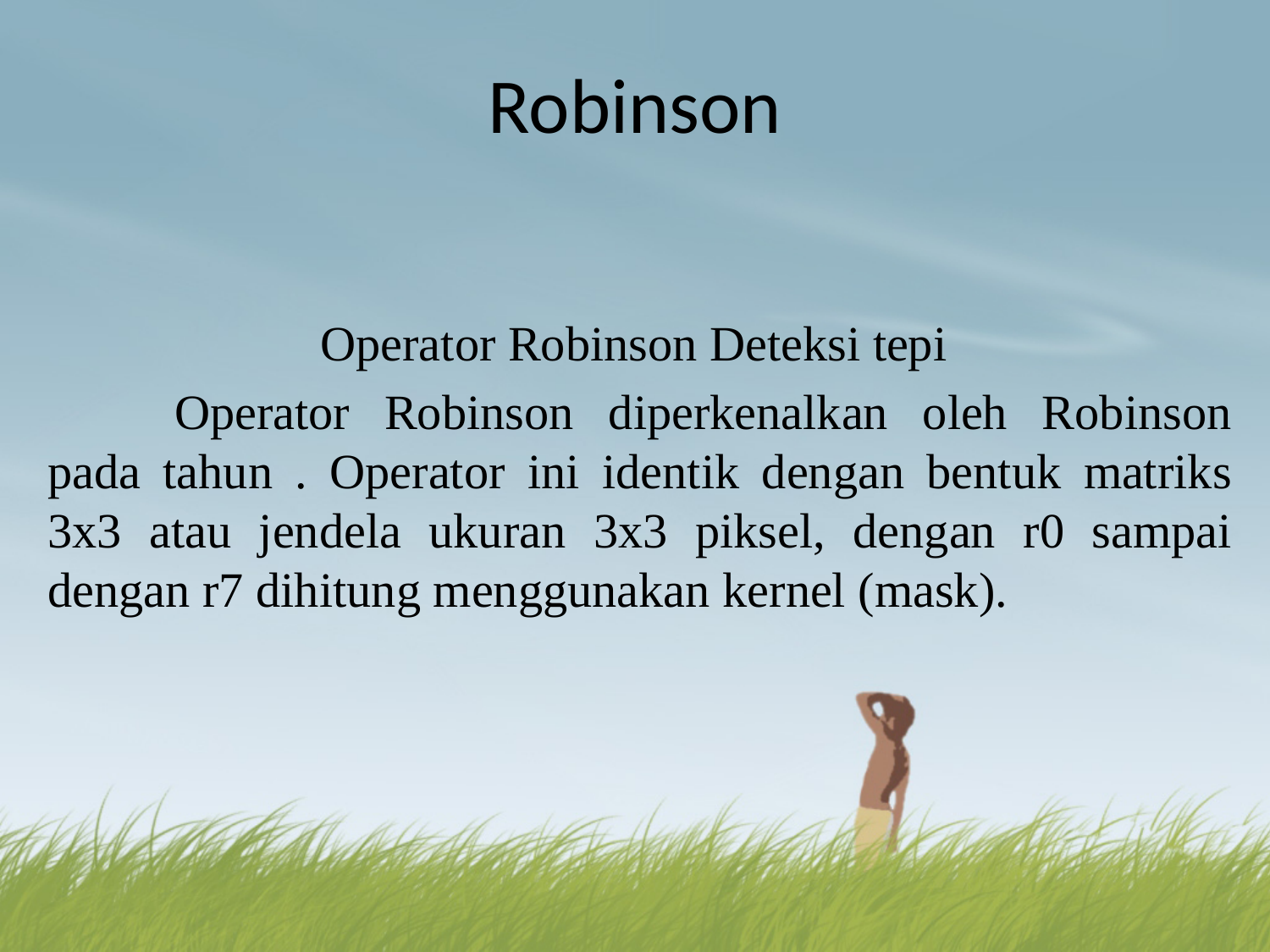

# Robinson

Operator Robinson Deteksi tepi
	Operator Robinson diperkenalkan oleh Robinson pada tahun . Operator ini identik dengan bentuk matriks 3x3 atau jendela ukuran 3x3 piksel, dengan r0 sampai dengan r7 dihitung menggunakan kernel (mask).